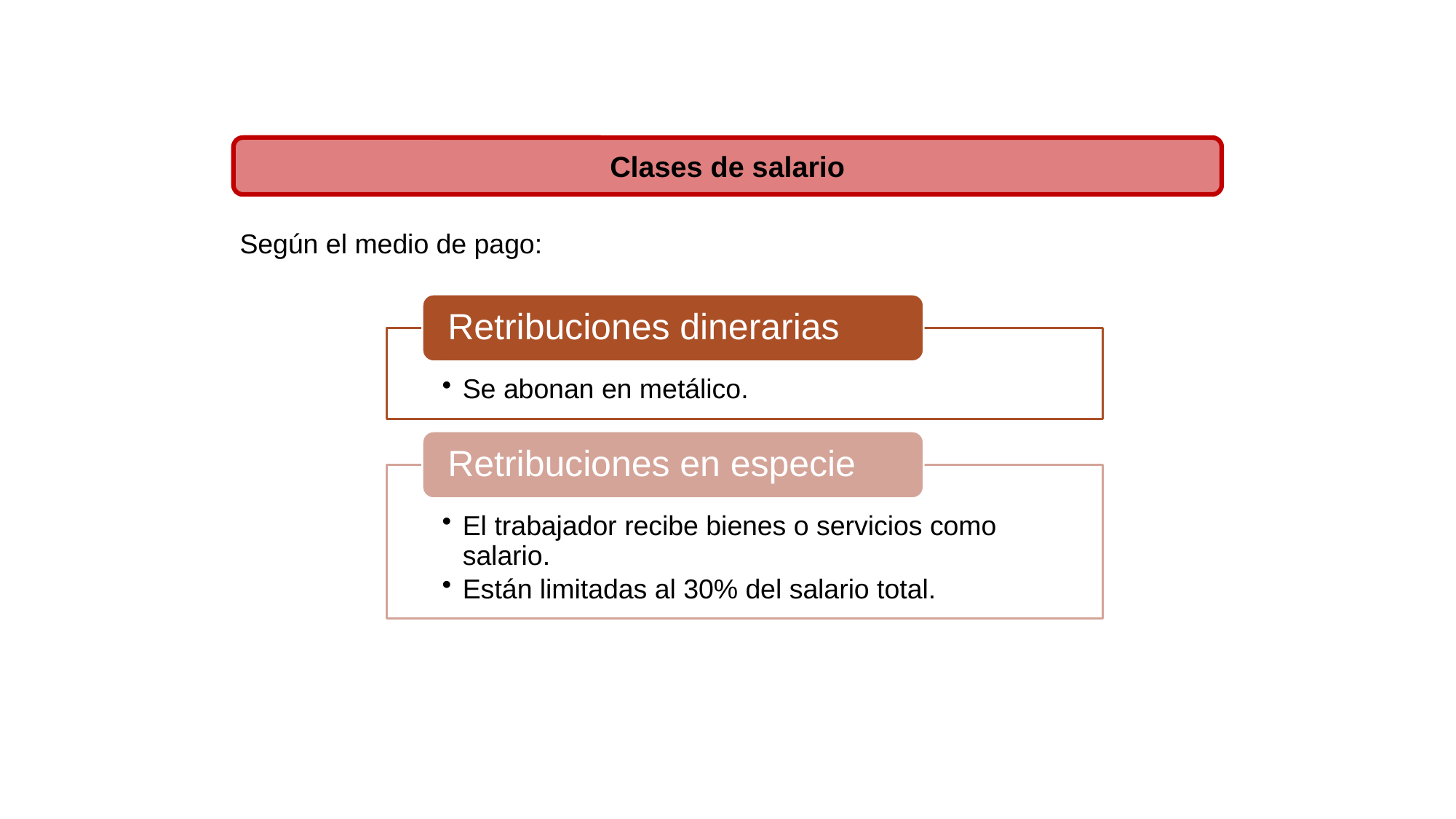

Clases de salario
Según el medio de pago:
Se abonan en metálico.
Retribuciones dinerarias
El trabajador recibe bienes o servicios como salario.
Están limitadas al 30% del salario total.
Retribuciones en especie